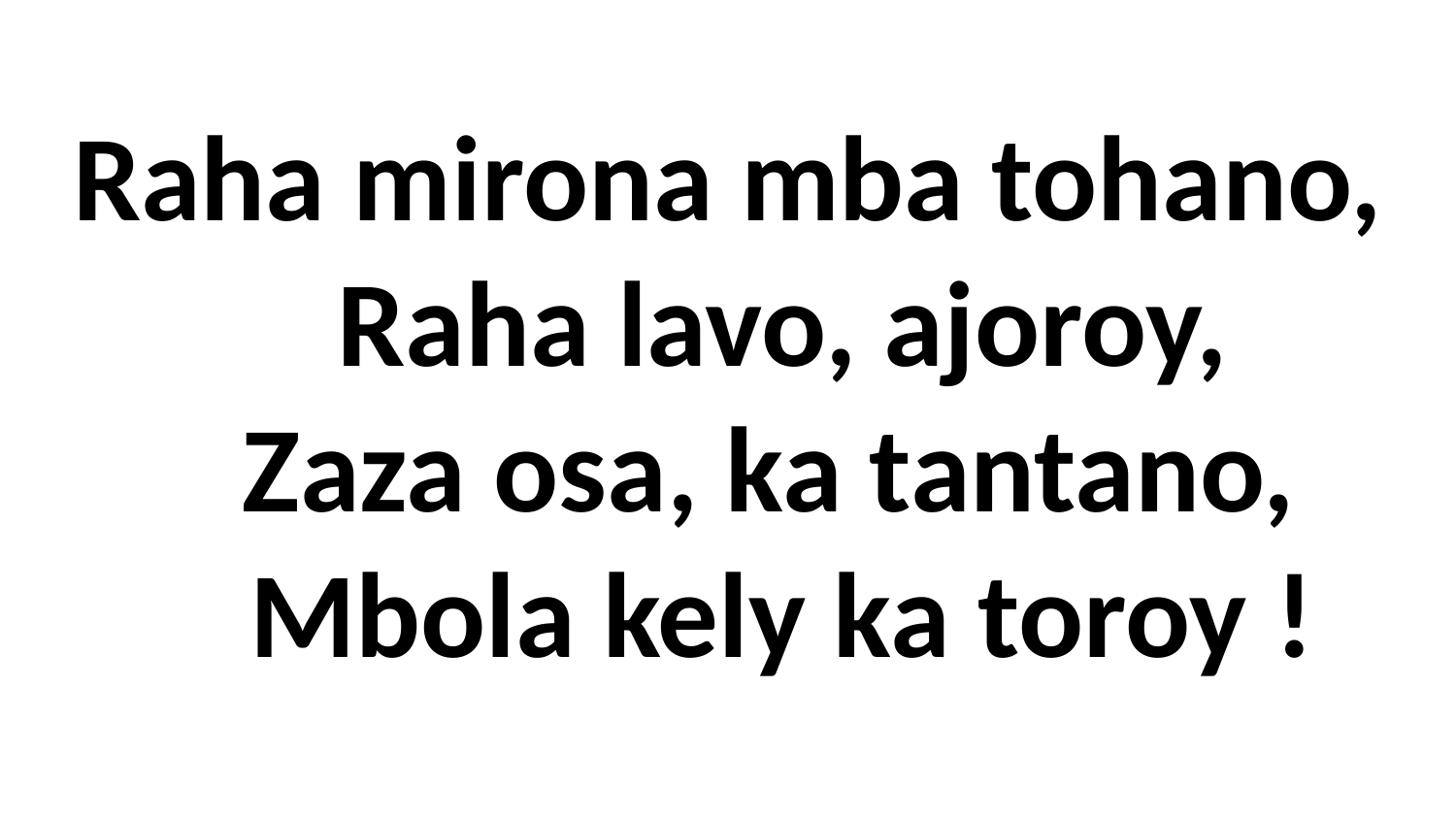

# Raha mirona mba tohano, Raha lavo, ajoroy, Zaza osa, ka tantano, Mbola kely ka toroy !